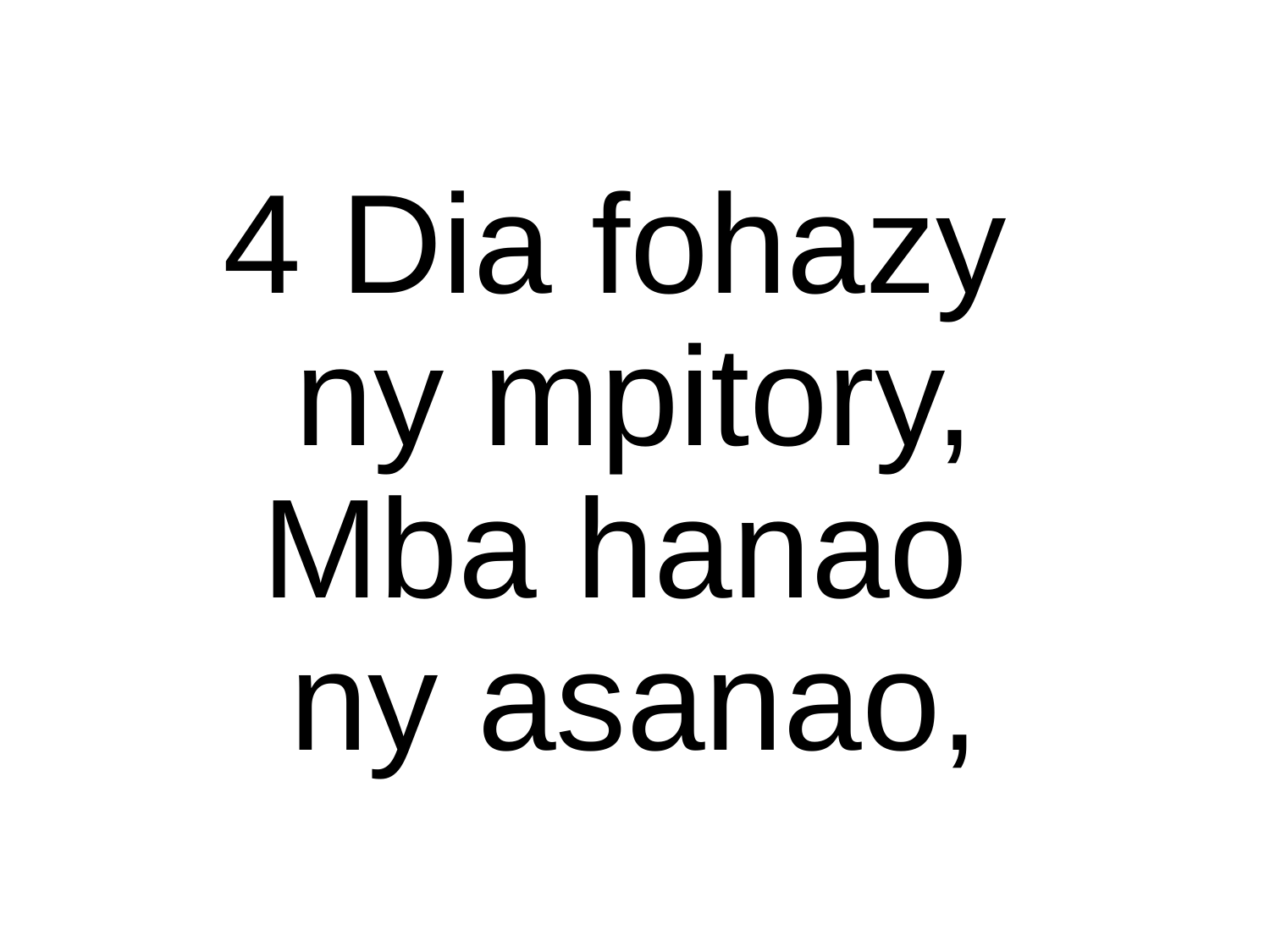

4 Dia fohazy
ny mpitory,
Mba hanao
ny asanao,